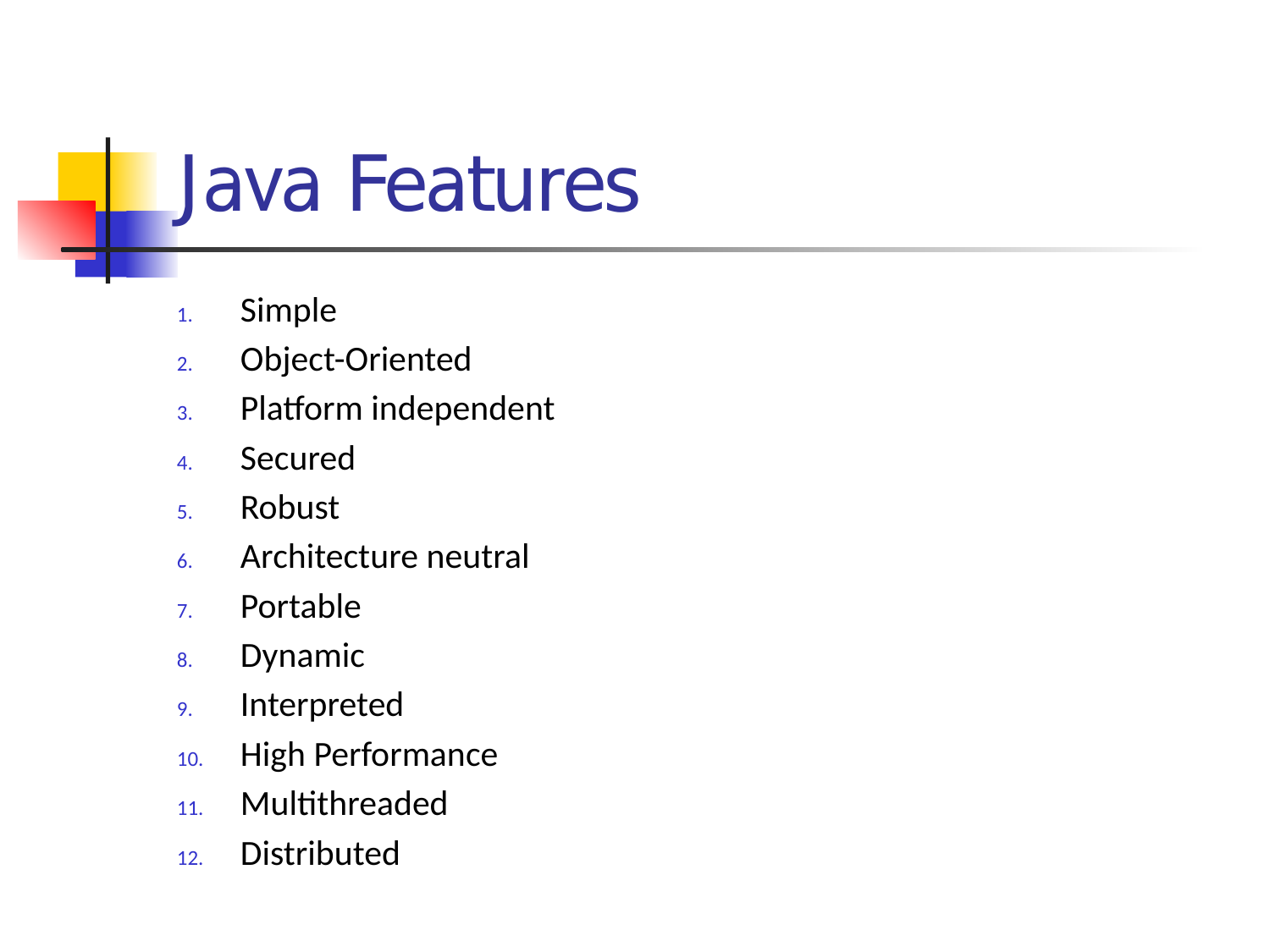

# Java Features
Simple
Object-Oriented
Platform independent
Secured
Robust
Architecture neutral
Portable
Dynamic
Interpreted
High Performance
Multithreaded
Distributed